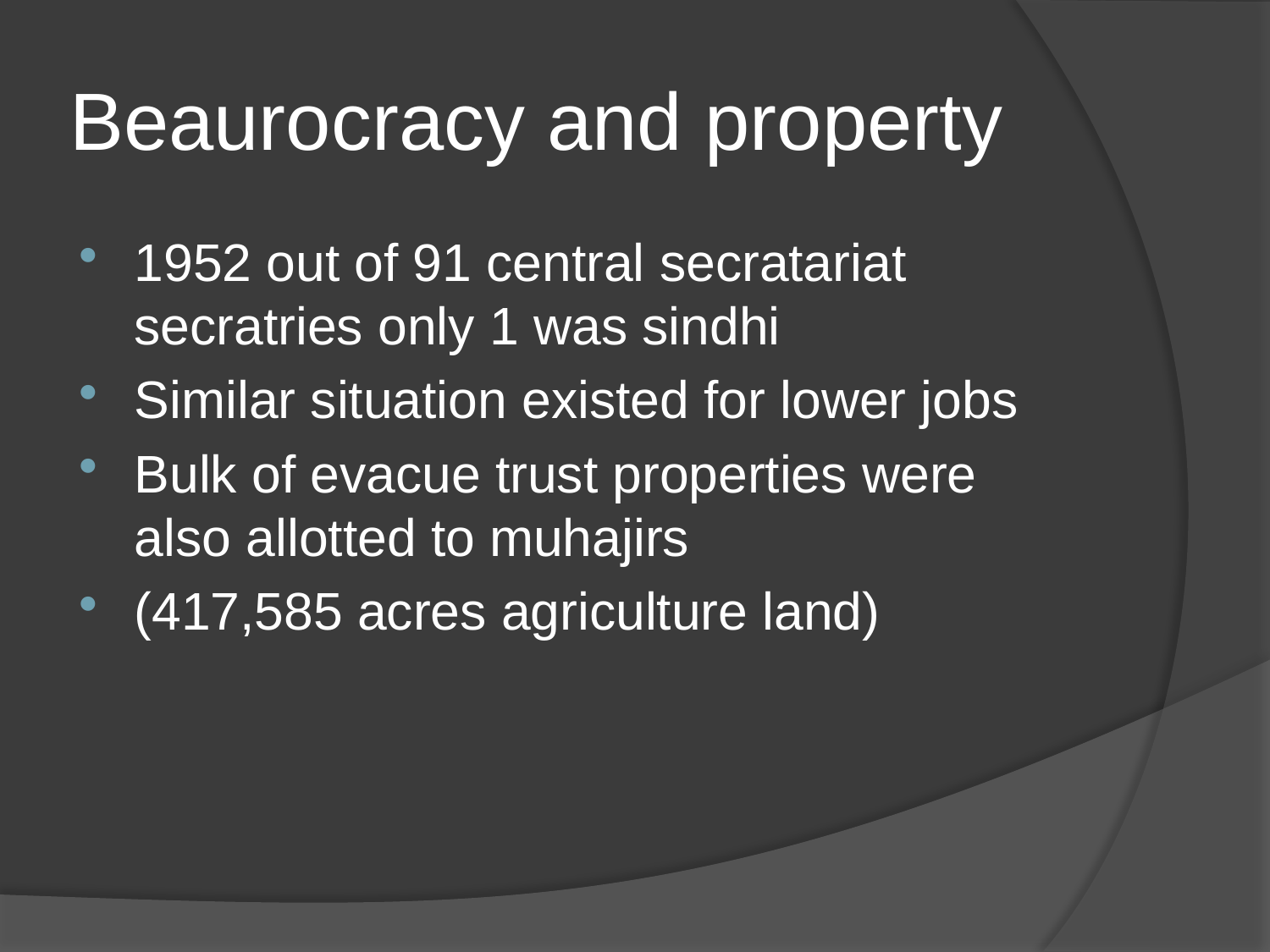

# Beaurocracy and property
1952 out of 91 central secratariat secratries only 1 was sindhi
Similar situation existed for lower jobs
Bulk of evacue trust properties were also allotted to muhajirs
(417,585 acres agriculture land)